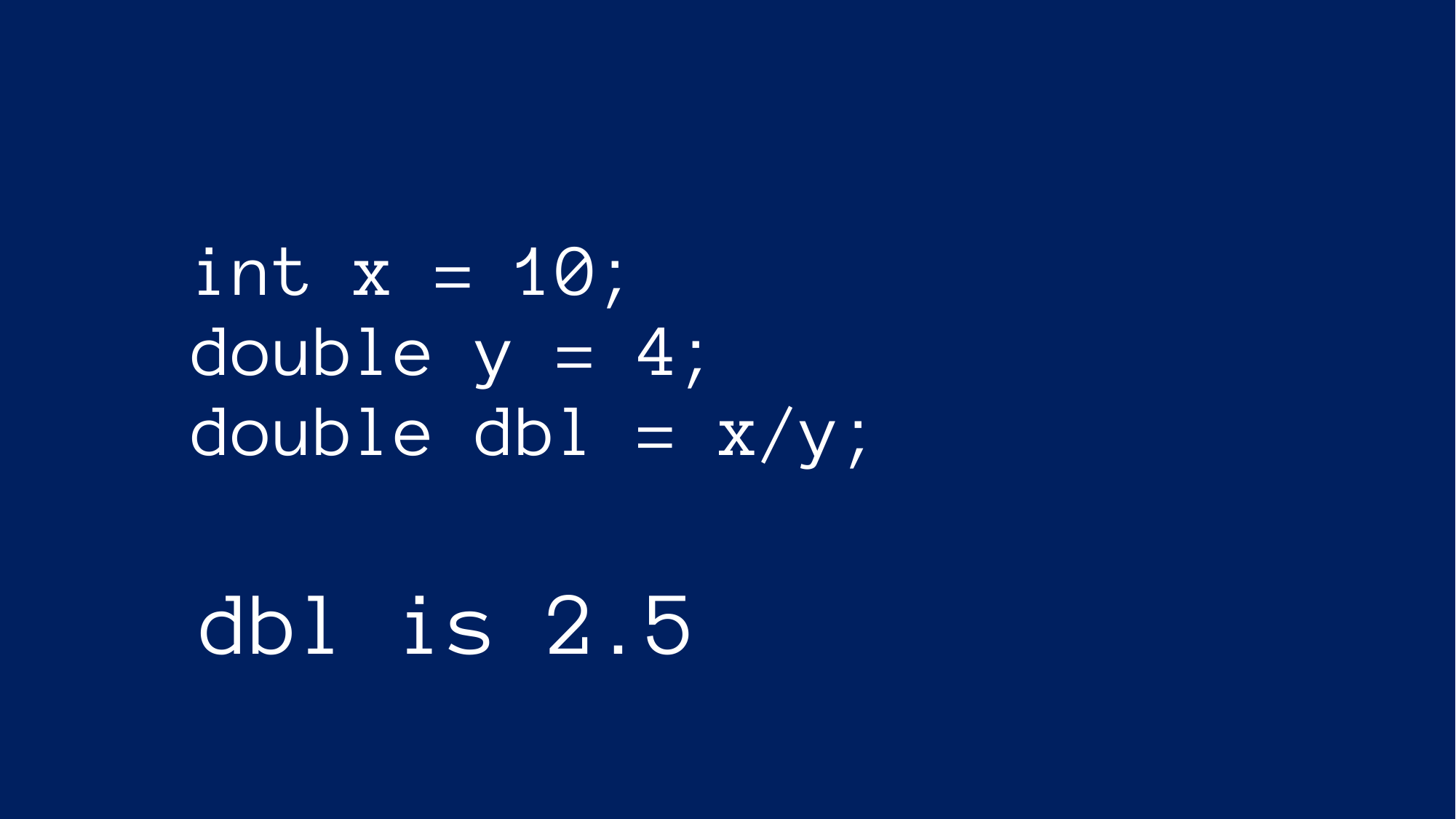

# int x = 10; double y = 4; double dbl = x/y;

dbl is 2.5